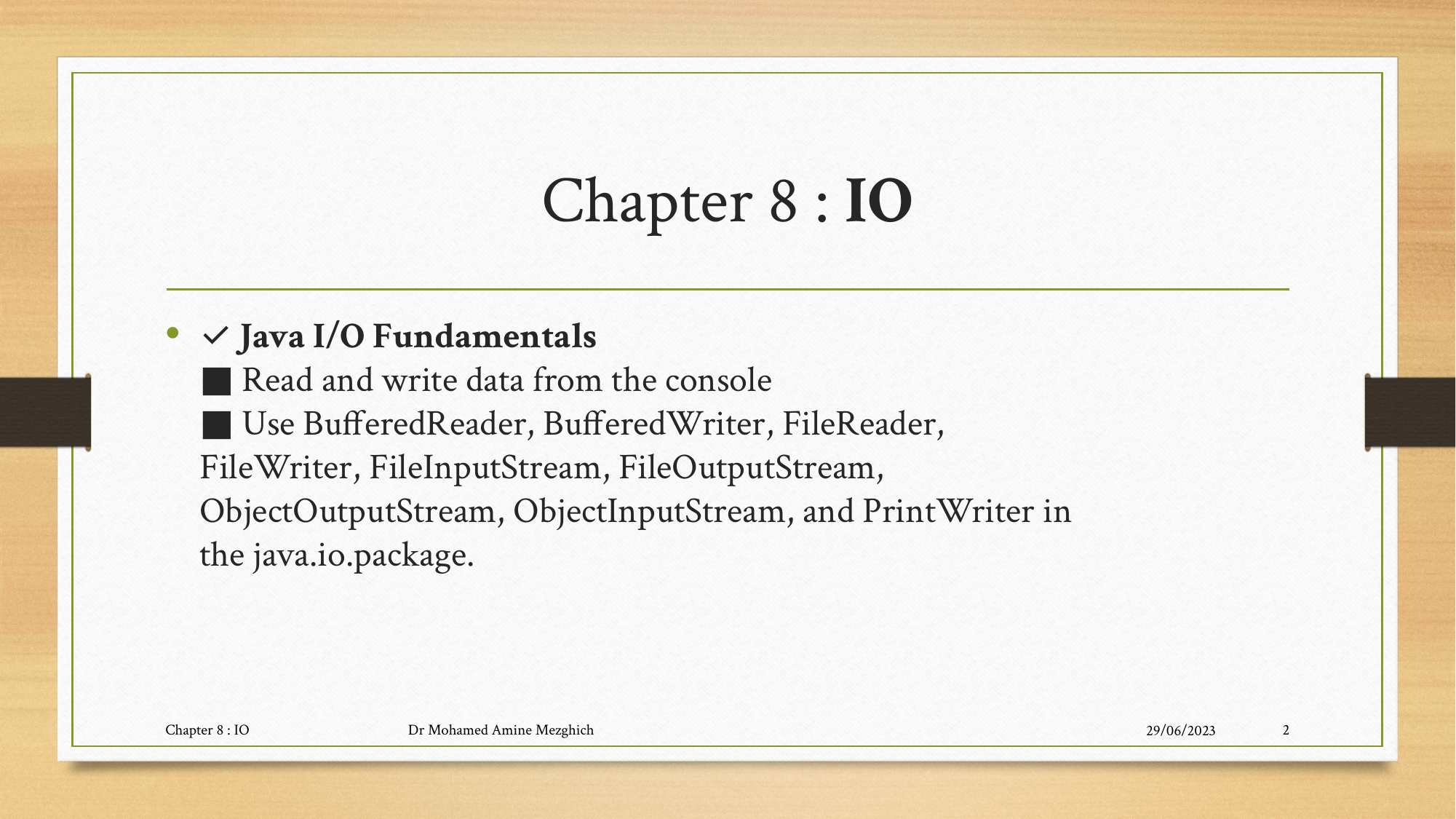

# Chapter 8 : IO
✓ Java I/O Fundamentals
■ Read and write data from the console
■ Use BufferedReader, BufferedWriter, FileReader,
FileWriter, FileInputStream, FileOutputStream,
ObjectOutputStream, ObjectInputStream, and PrintWriter in
the java.io.package.
Chapter 8 : IO                                              Dr Mohamed Amine Mezghich
29/06/2023
2